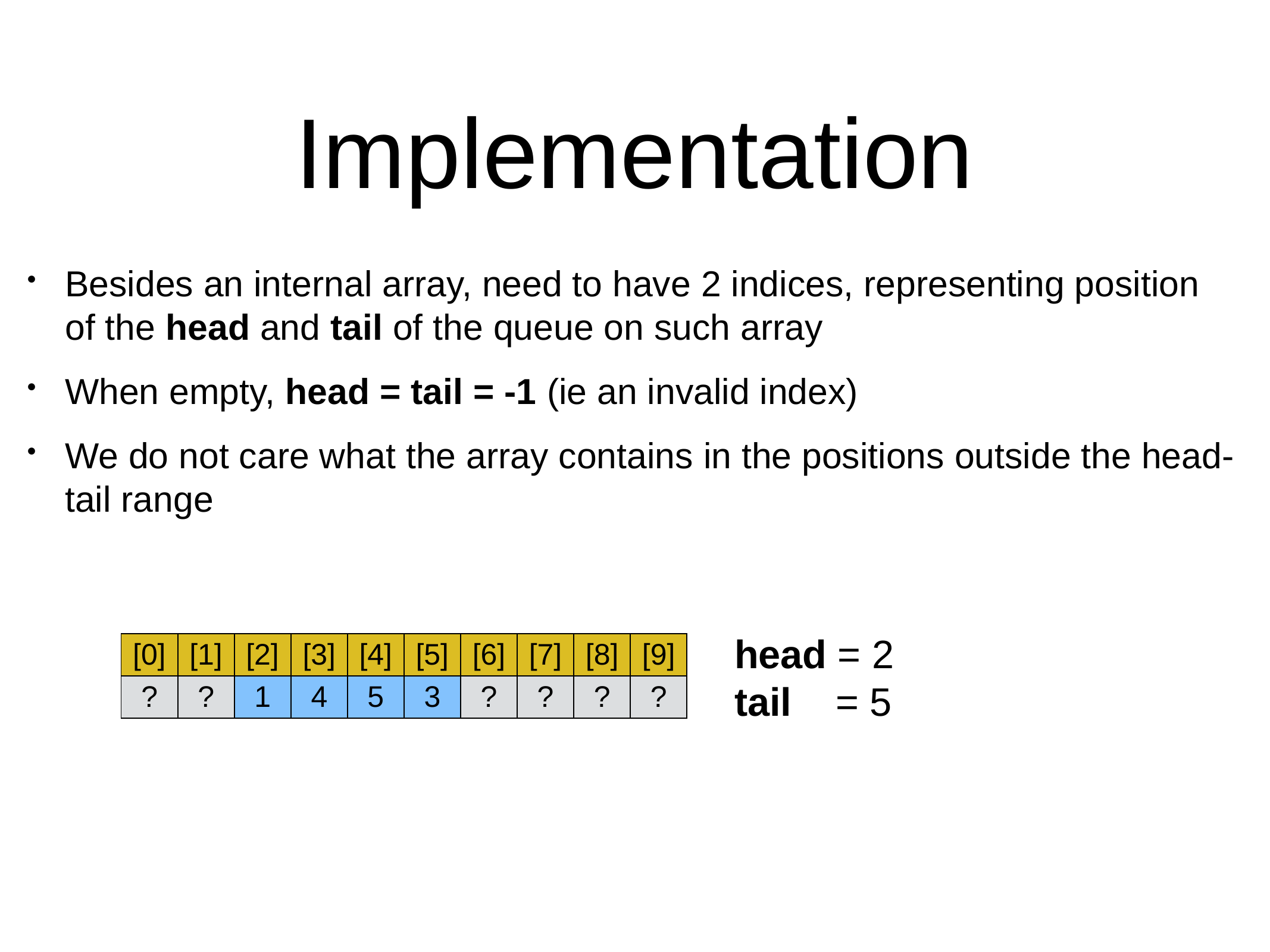

# Implementation
Besides an internal array, need to have 2 indices, representing position of the head and tail of the queue on such array
When empty, head = tail = -1 (ie an invalid index)
We do not care what the array contains in the positions outside the head-tail range
head = 2
tail    = 5
| [0] | [1] | [2] | [3] | [4] | [5] | [6] | [7] | [8] | [9] |
| --- | --- | --- | --- | --- | --- | --- | --- | --- | --- |
| ? | ? | 1 | 4 | 5 | 3 | ? | ? | ? | ? |